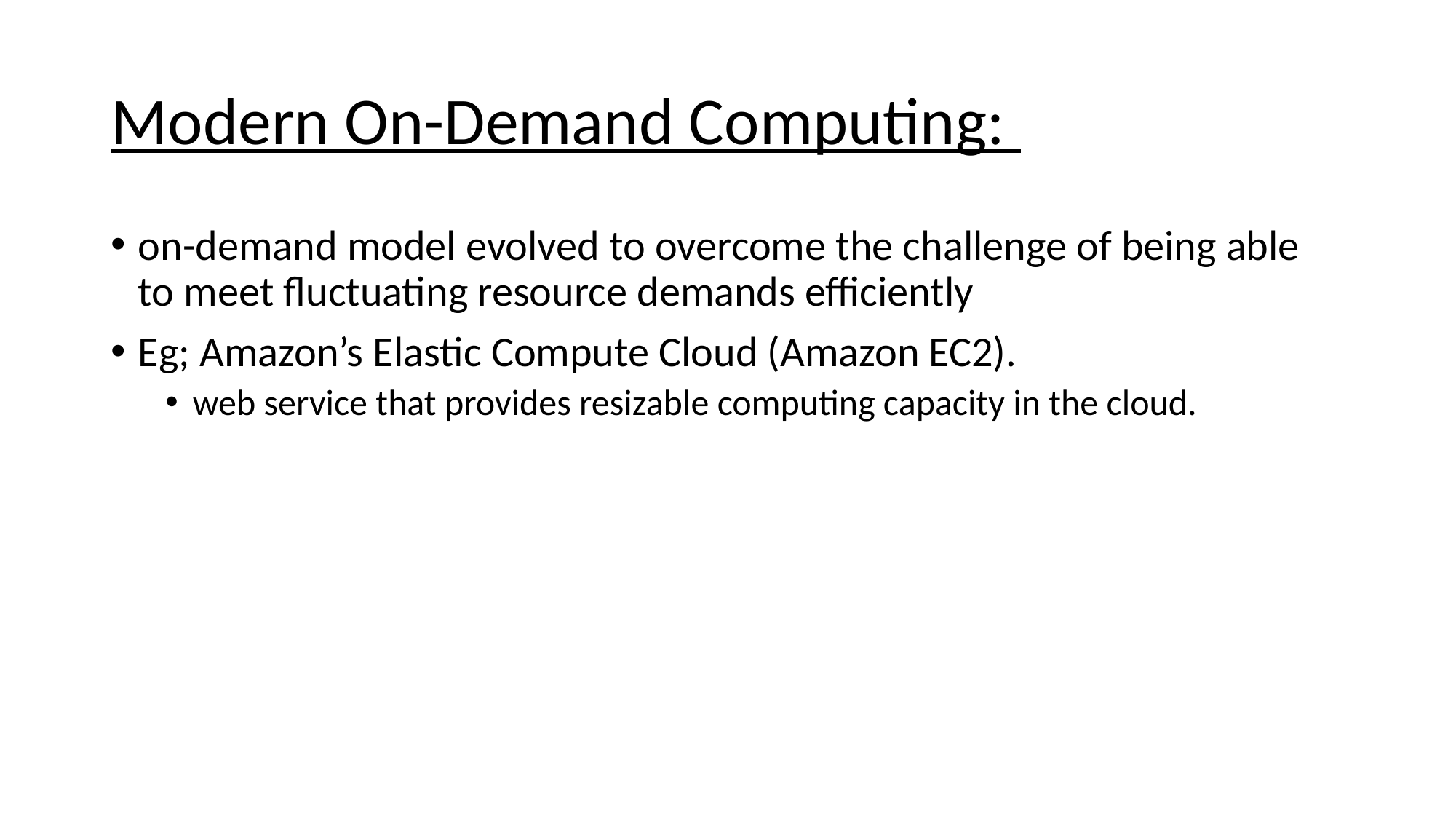

# Modern On-Demand Computing:
on-demand model evolved to overcome the challenge of being able to meet fluctuating resource demands efficiently
Eg; Amazon’s Elastic Compute Cloud (Amazon EC2).
web service that provides resizable computing capacity in the cloud.